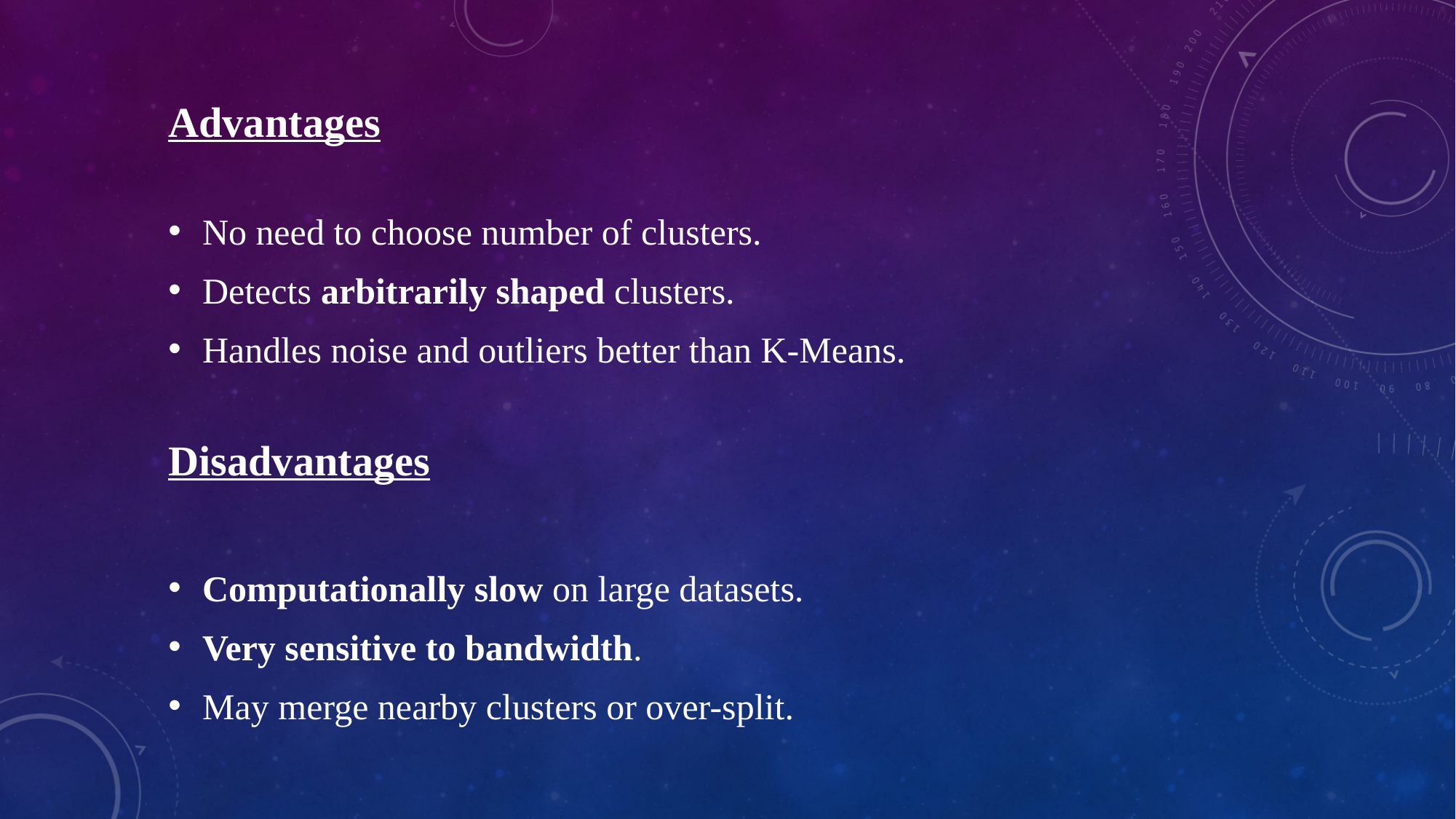

Advantages

No need to choose number of clusters.
Detects arbitrarily shaped clusters.
Handles noise and outliers better than K-Means.

Disadvantages

Computationally slow on large datasets.
Very sensitive to bandwidth.
May merge nearby clusters or over-split.